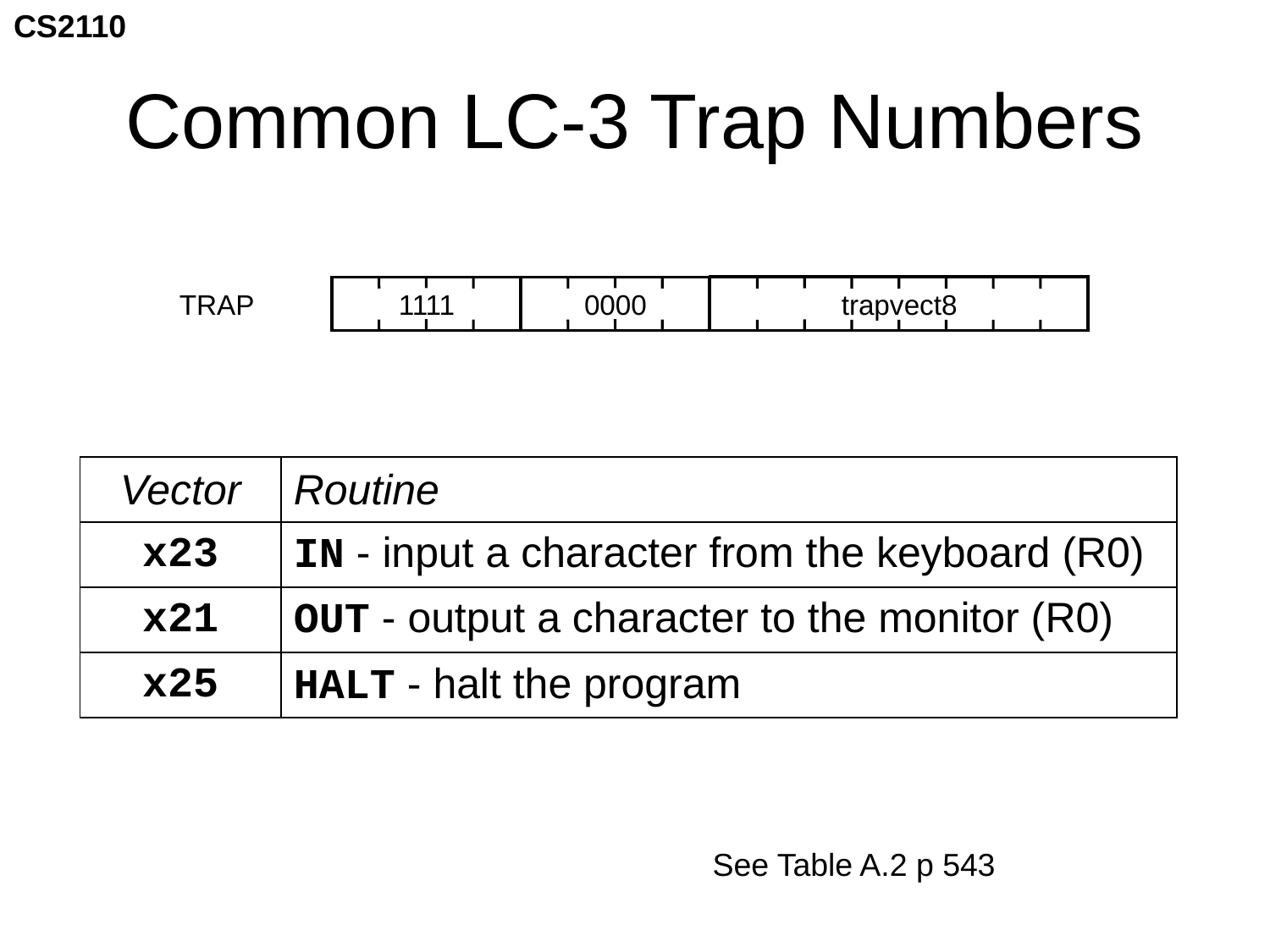

# Common LC-3 Trap Numbers

TRAP
1111
0000
trapvect8
| Vector | Routine |
| --- | --- |
| x23 | IN - input a character from the keyboard (R0) |
| x21 | OUT - output a character to the monitor (R0) |
| x25 | HALT - halt the program |
See Table A.2 p 543